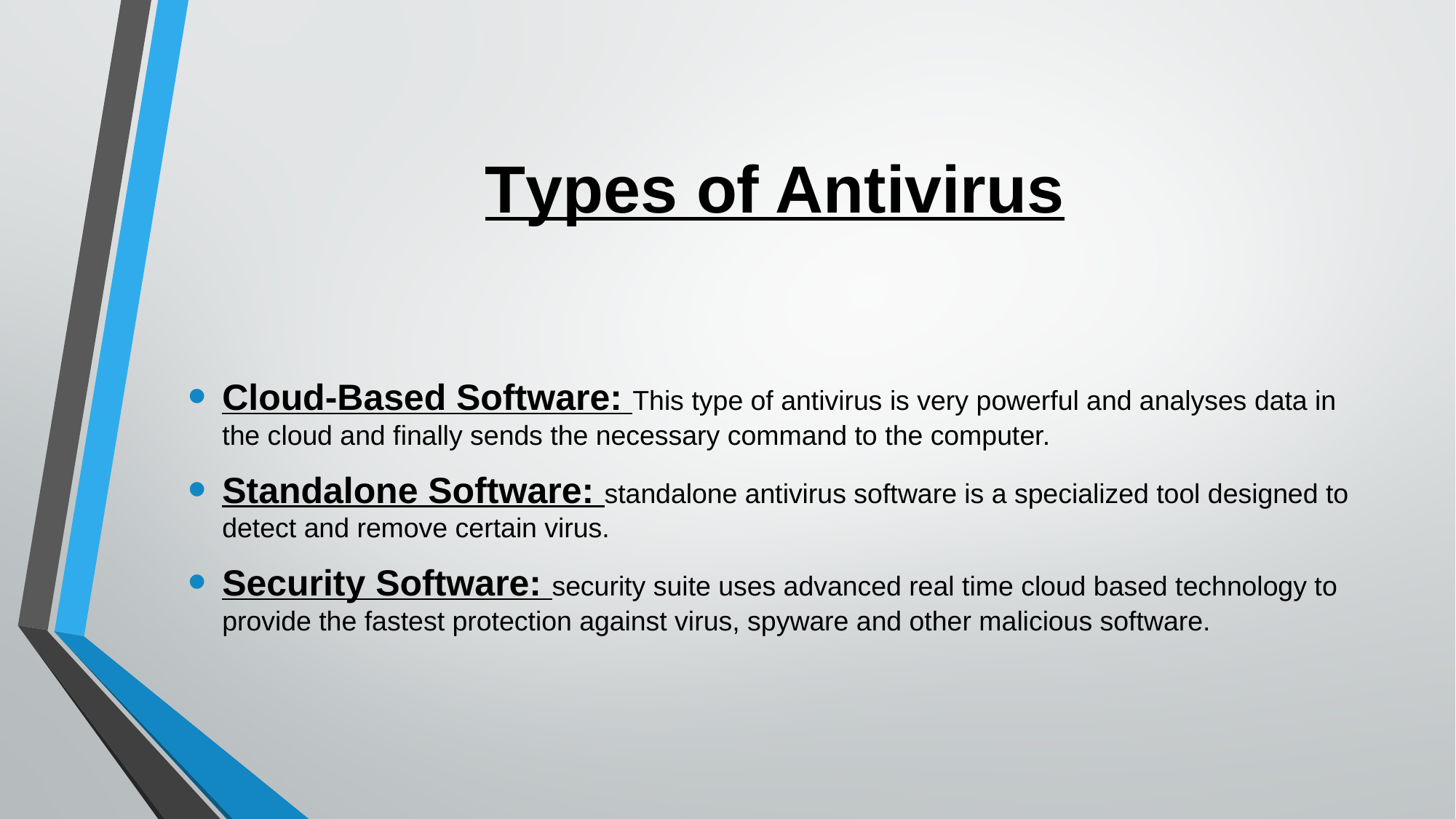

# Types of Antivirus
Cloud-Based Software: This type of antivirus is very powerful and analyses data in the cloud and finally sends the necessary command to the computer.
Standalone Software: standalone antivirus software is a specialized tool designed to detect and remove certain virus.
Security Software: security suite uses advanced real time cloud based technology to provide the fastest protection against virus, spyware and other malicious software.